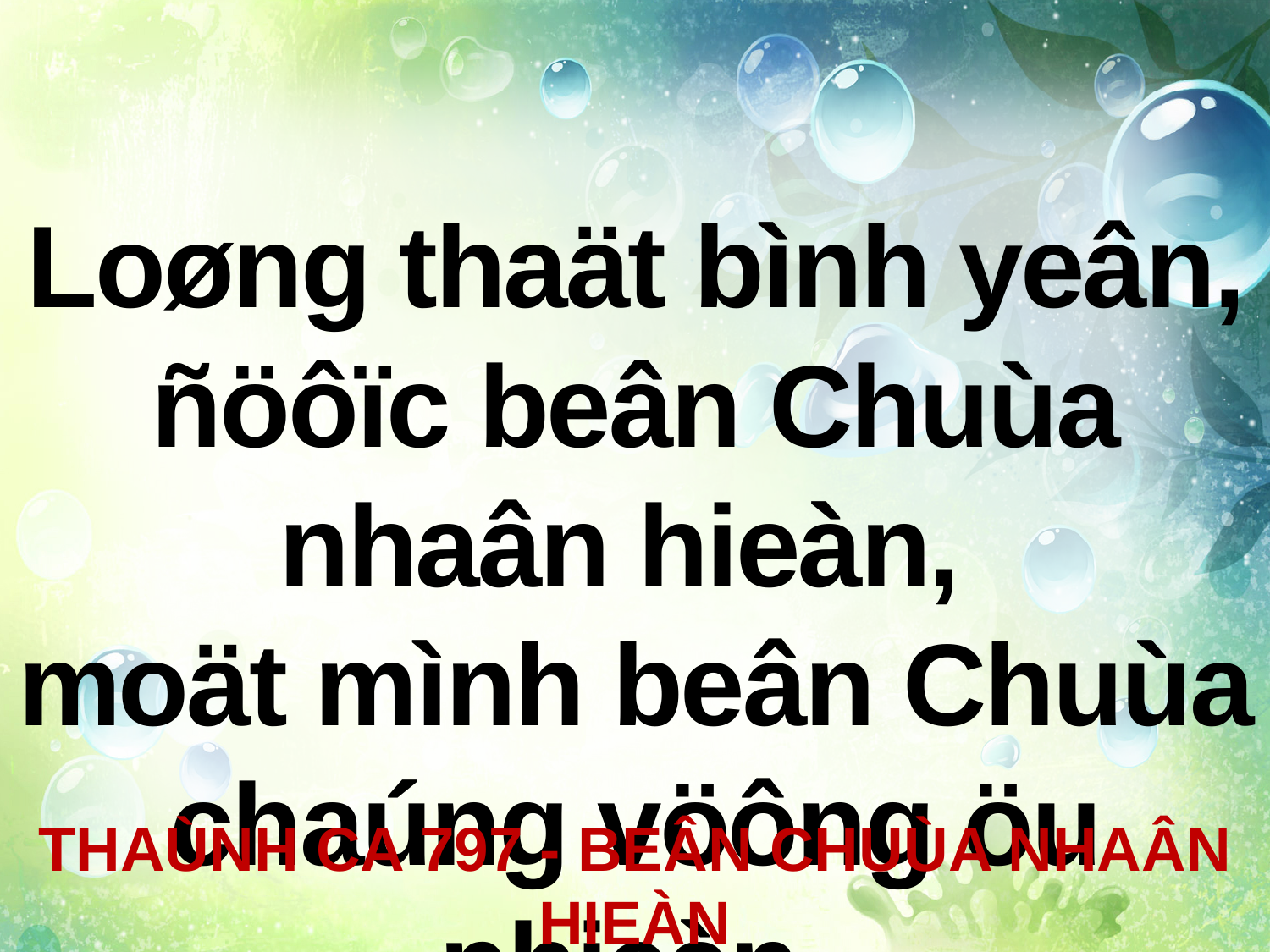

Loøng thaät bình yeân, ñöôïc beân Chuùa nhaân hieàn,
moät mình beân Chuùa chaúng vöông öu phieàn.
THAÙNH CA 797 - BEÂN CHUÙA NHAÂN HIEÀN